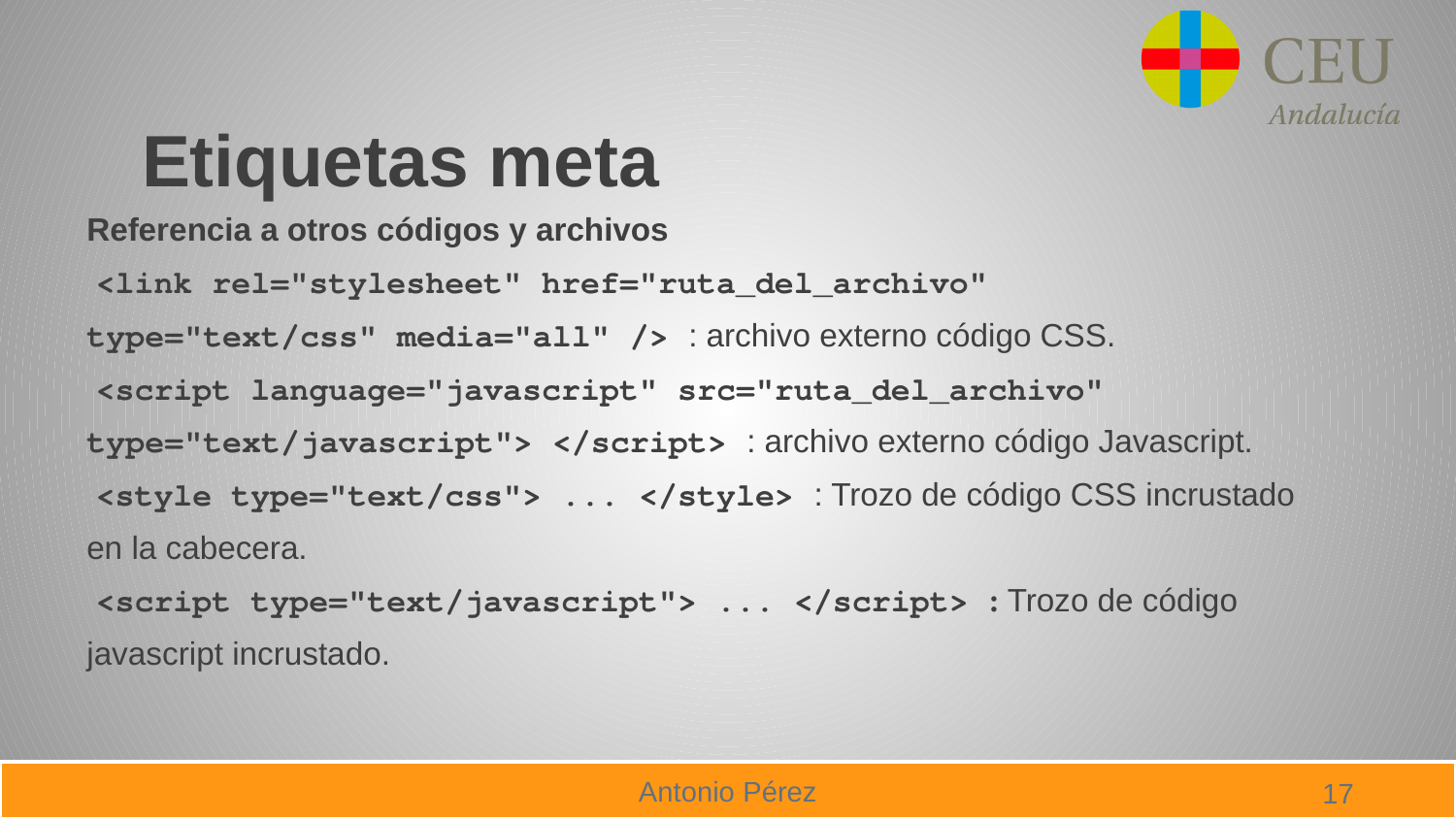

# Etiquetas meta
Referencia a otros códigos y archivos
 <link rel="stylesheet" href="ruta_del_archivo"
type="text/css" media="all" /> : archivo externo código CSS.
 <script language="javascript" src="ruta_del_archivo"
type="text/javascript"> </script> : archivo externo código Javascript.
 <style type="text/css"> ... </style> : Trozo de código CSS incrustado
en la cabecera.
 <script type="text/javascript"> ... </script> : Trozo de código
javascript incrustado.